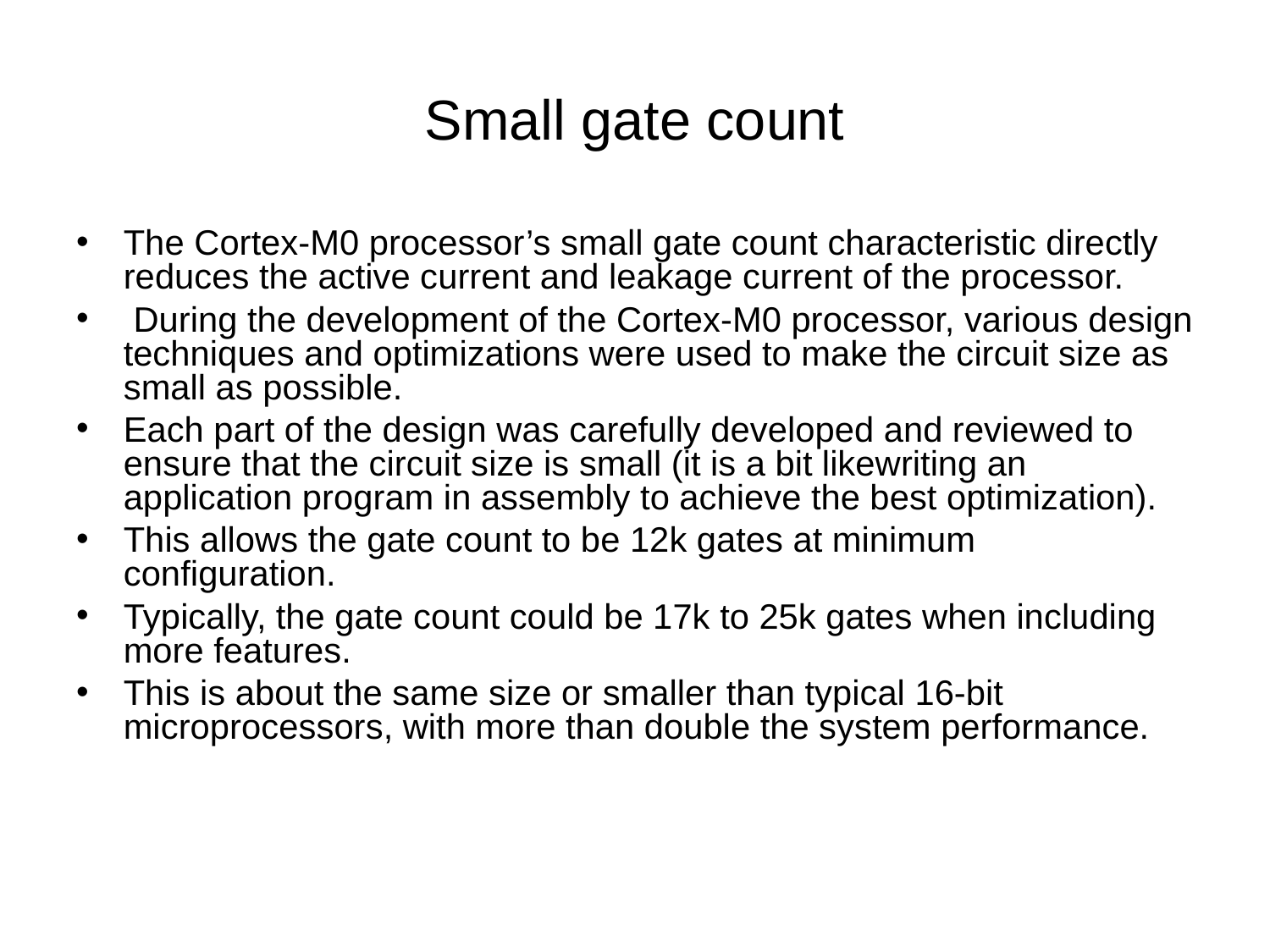

Small gate count
The Cortex-M0 processor’s small gate count characteristic directly reduces the active current and leakage current of the processor.
 During the development of the Cortex-M0 processor, various design techniques and optimizations were used to make the circuit size as small as possible.
Each part of the design was carefully developed and reviewed to ensure that the circuit size is small (it is a bit likewriting an application program in assembly to achieve the best optimization).
This allows the gate count to be 12k gates at minimum conﬁguration.
Typically, the gate count could be 17k to 25k gates when including more features.
This is about the same size or smaller than typical 16-bit microprocessors, with more than double the system performance.